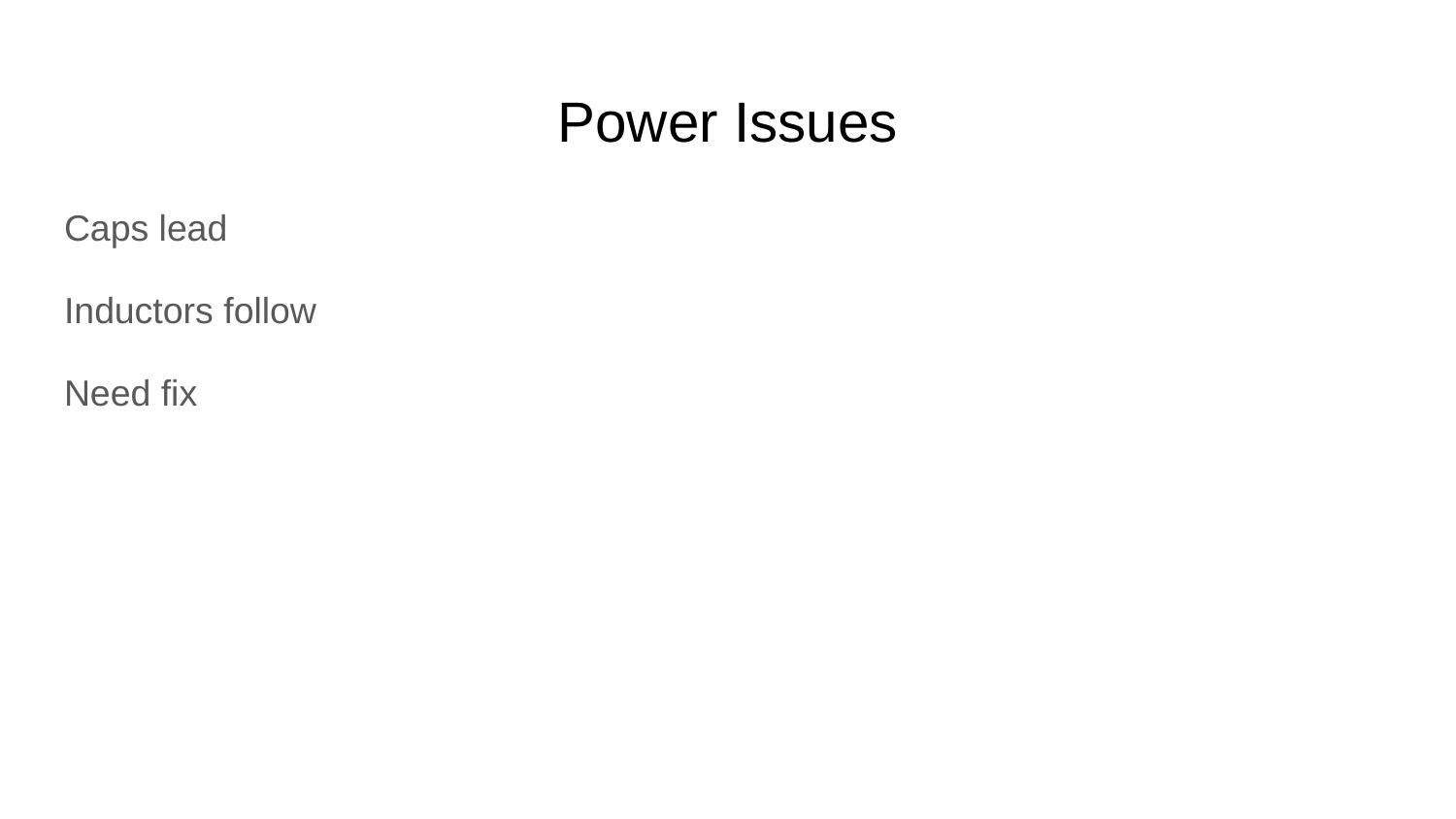

# Power Issues
Caps lead
Inductors follow
Need fix